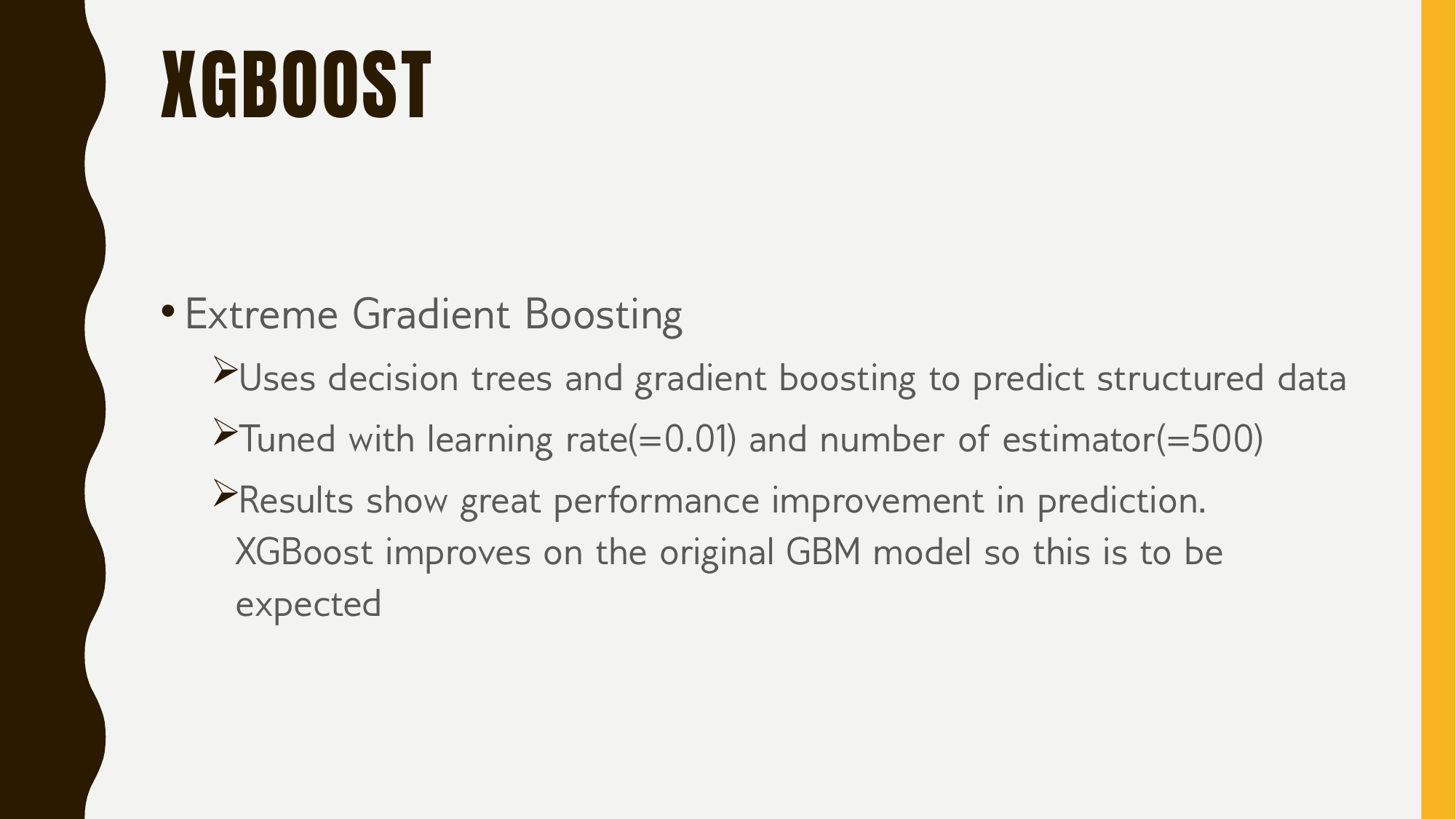

# XGBoost
Extreme Gradient Boosting
Uses decision trees and gradient boosting to predict structured data
Tuned with learning rate(=0.01) and number of estimator(=500)
Results show great performance improvement in prediction. XGBoost improves on the original GBM model so this is to be expected